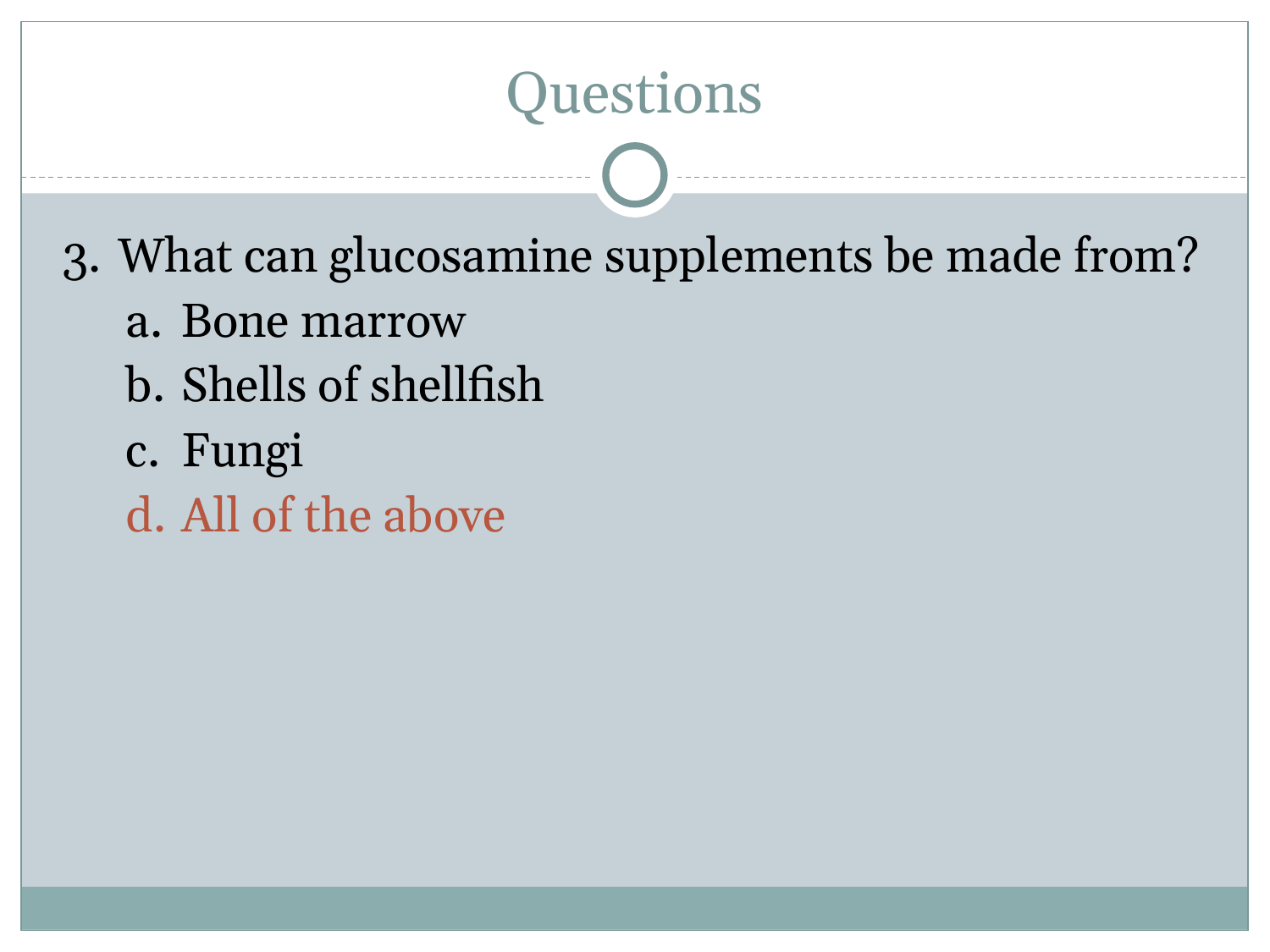

# Questions
What can glucosamine supplements be made from?
Bone marrow
Shells of shellfish
Fungi
All of the above